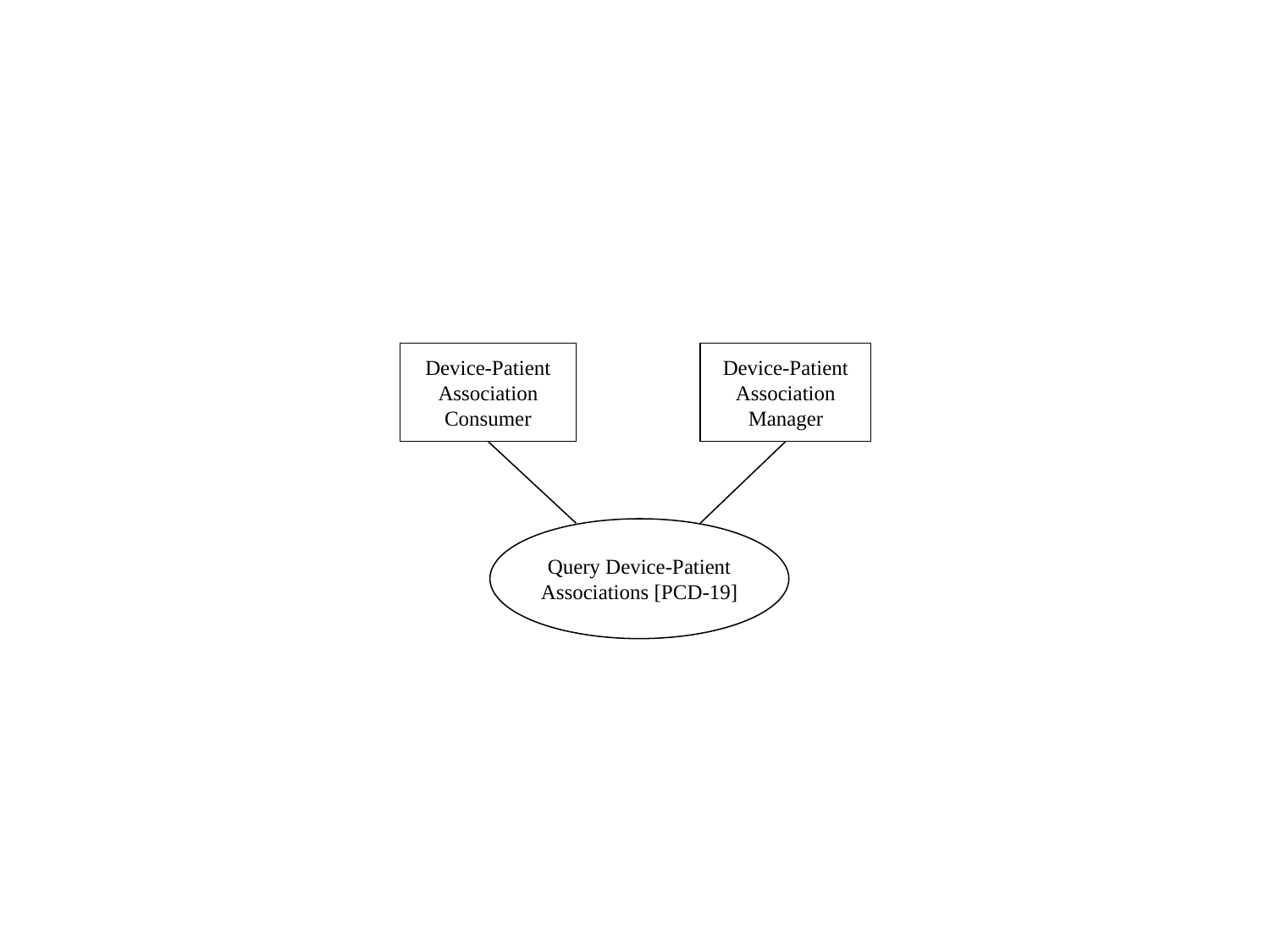

Device-Patient Association Consumer
Device-Patient Association Manager
Query Device-Patient Associations [PCD-19]